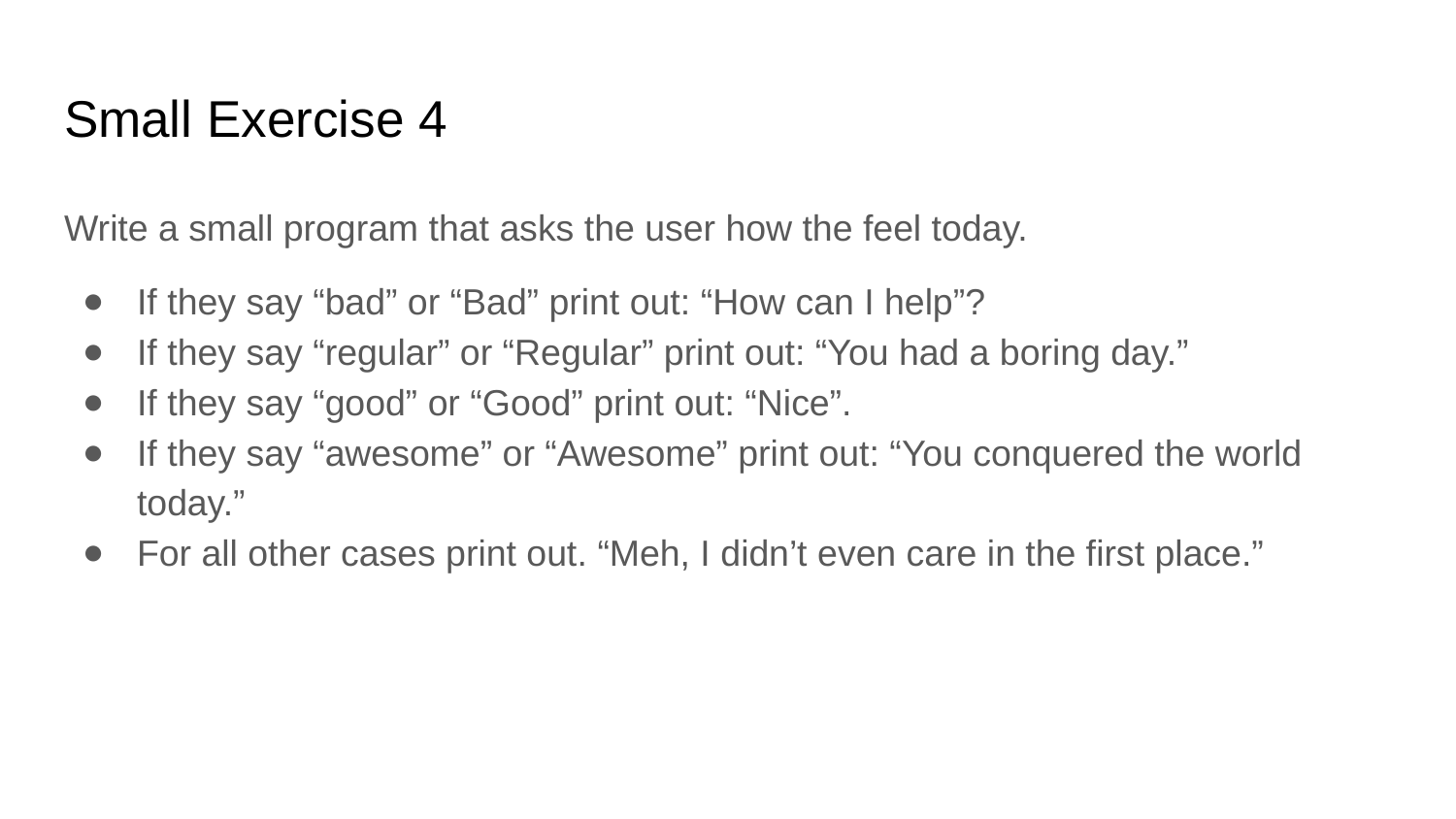

# Small Exercise 4
Write a small program that asks the user how the feel today.
If they say “bad” or “Bad” print out: “How can I help”?
If they say “regular” or “Regular” print out: “You had a boring day.”
If they say “good” or “Good” print out: “Nice”.
If they say “awesome” or “Awesome” print out: “You conquered the world today.”
For all other cases print out. “Meh, I didn’t even care in the first place.”